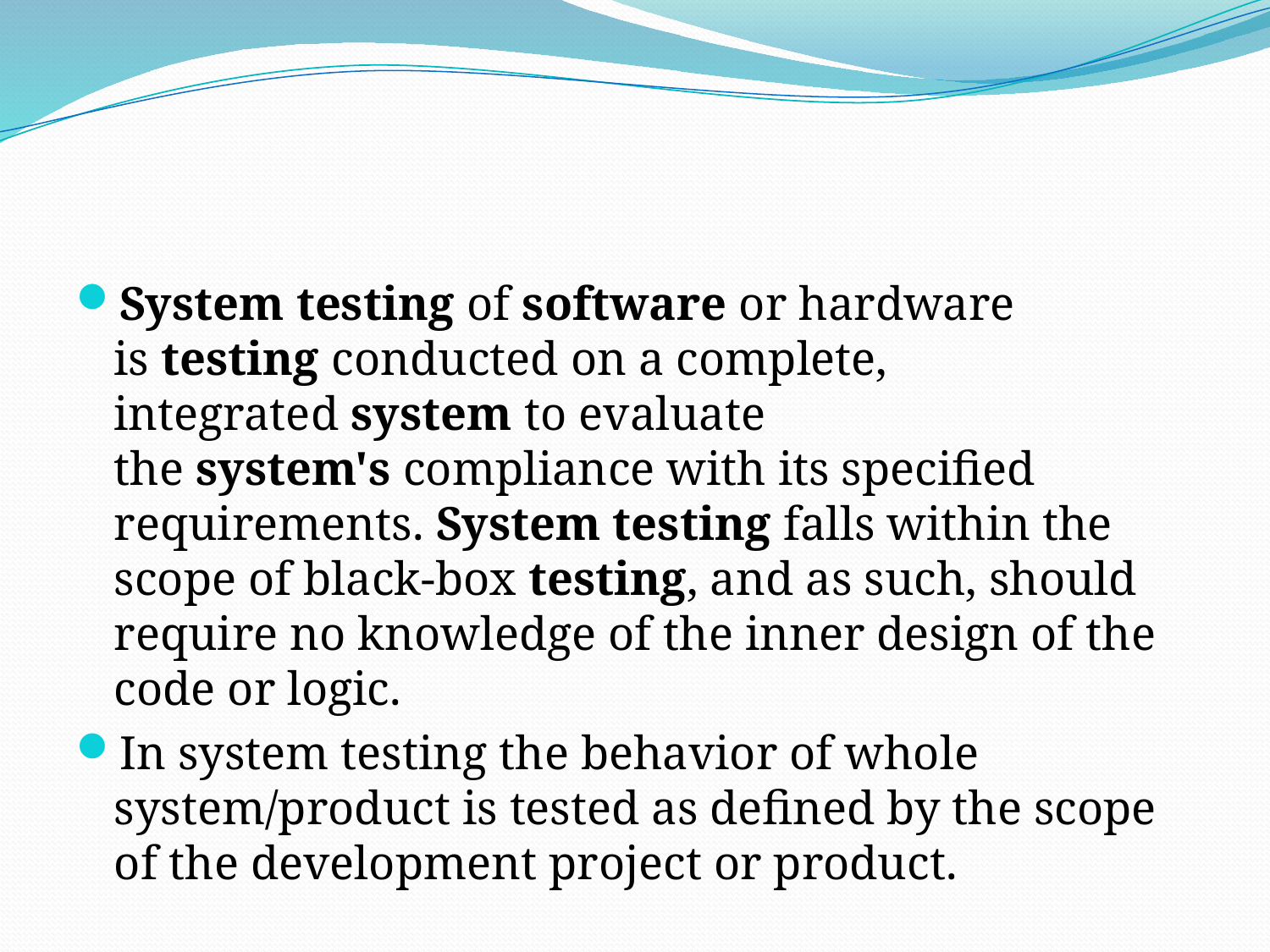

#
System testing of software or hardware is testing conducted on a complete, integrated system to evaluate the system's compliance with its specified requirements. System testing falls within the scope of black-box testing, and as such, should require no knowledge of the inner design of the code or logic.
In system testing the behavior of whole system/product is tested as defined by the scope of the development project or product.